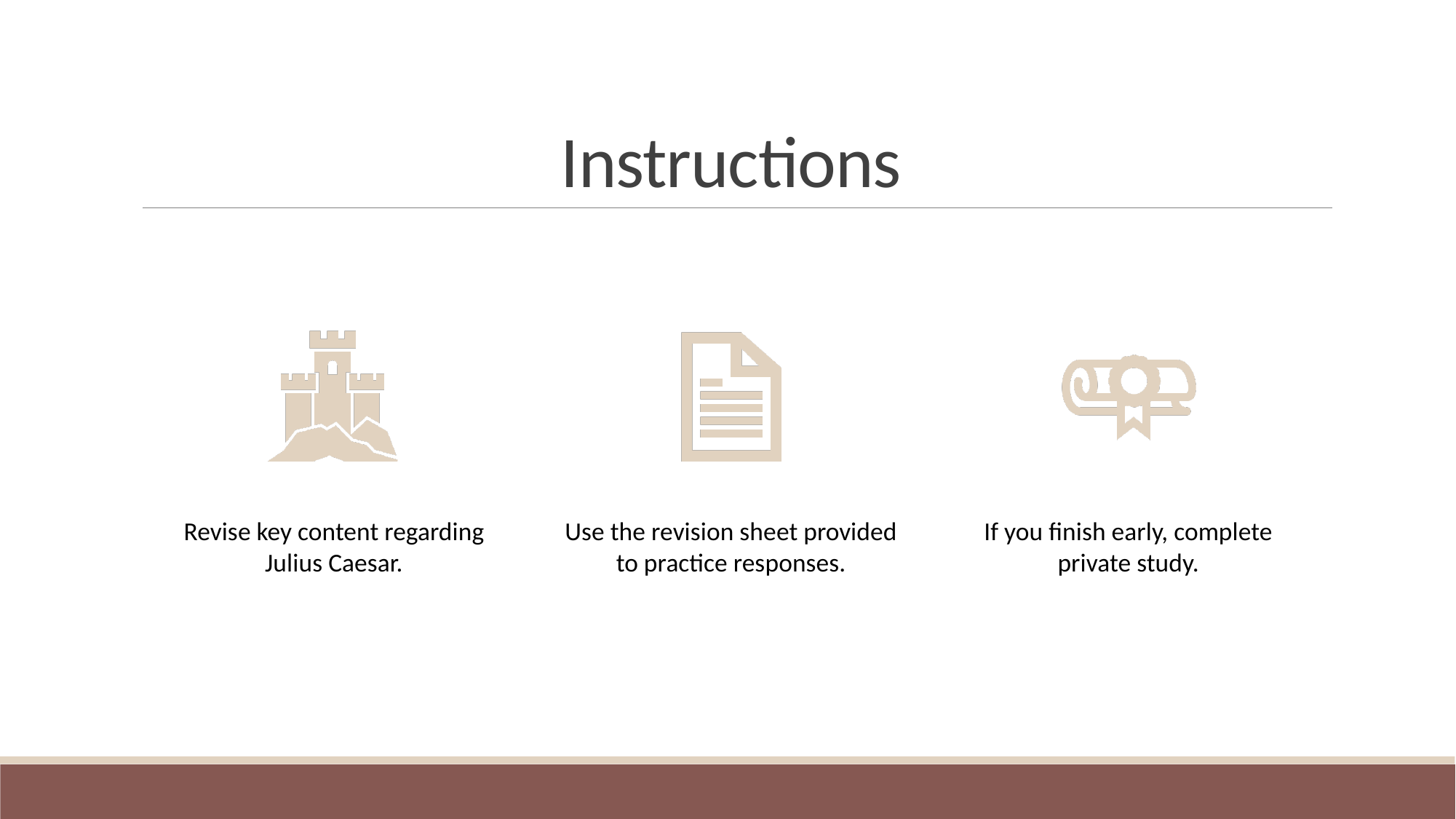

# Instructions
Revise key content regarding Julius Caesar.
Use the revision sheet provided to practice responses.
If you finish early, complete private study.